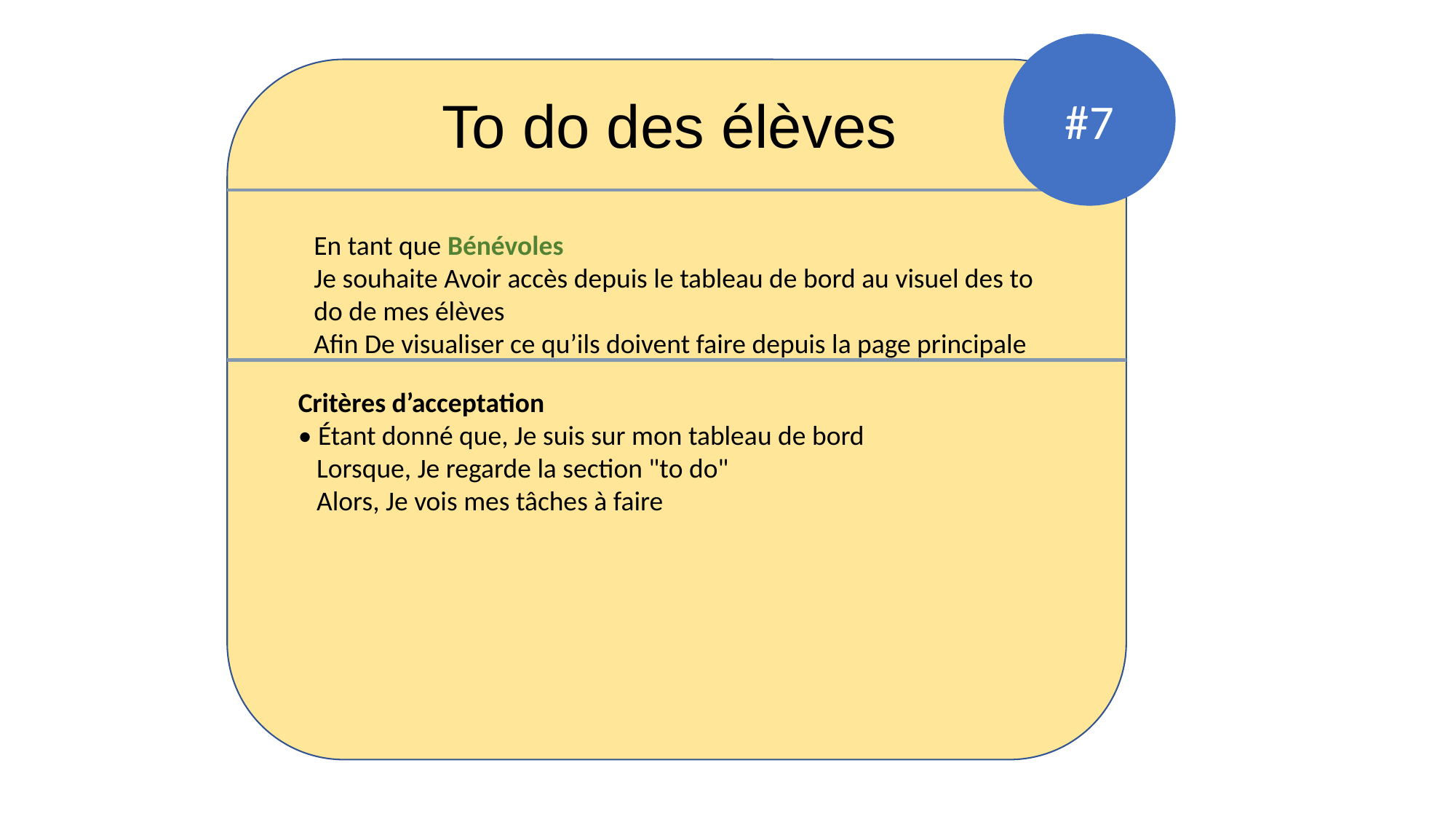

#7

To do des élèves
En tant que Bénévoles
Je souhaite Avoir accès depuis le tableau de bord au visuel des to do de mes élèves
Afin De visualiser ce qu’ils doivent faire depuis la page principale
Critères d’acceptation
• Étant donné que, Je suis sur mon tableau de bord
   Lorsque, Je regarde la section "to do"
   Alors, Je vois mes tâches à faire